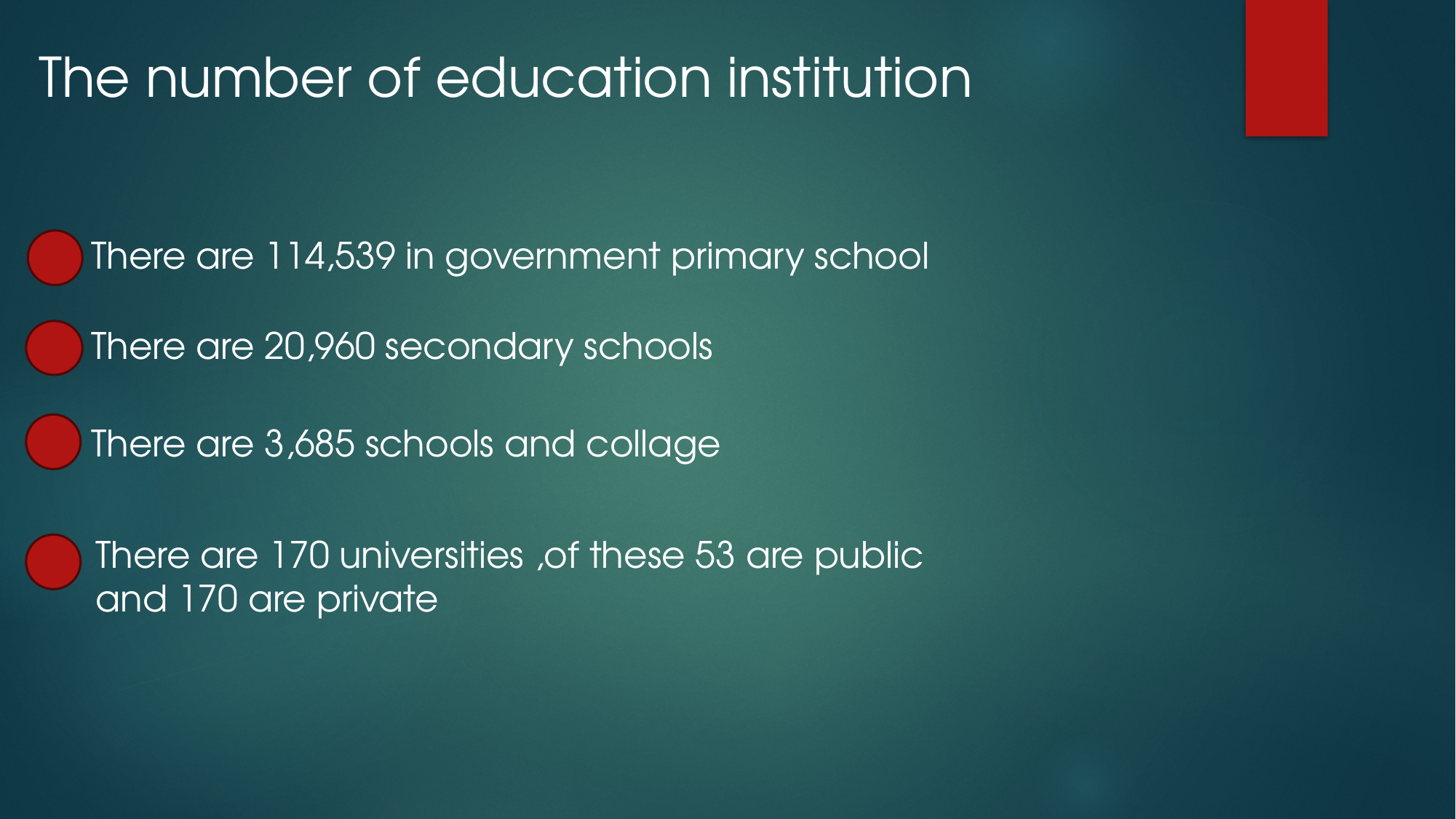

The number of education institution
There are 114,539 in government primary school

There are 20,960 secondary schools

There are 3,685 schools and collage
There are 170 universities ,of these 53 are public and 170 are private